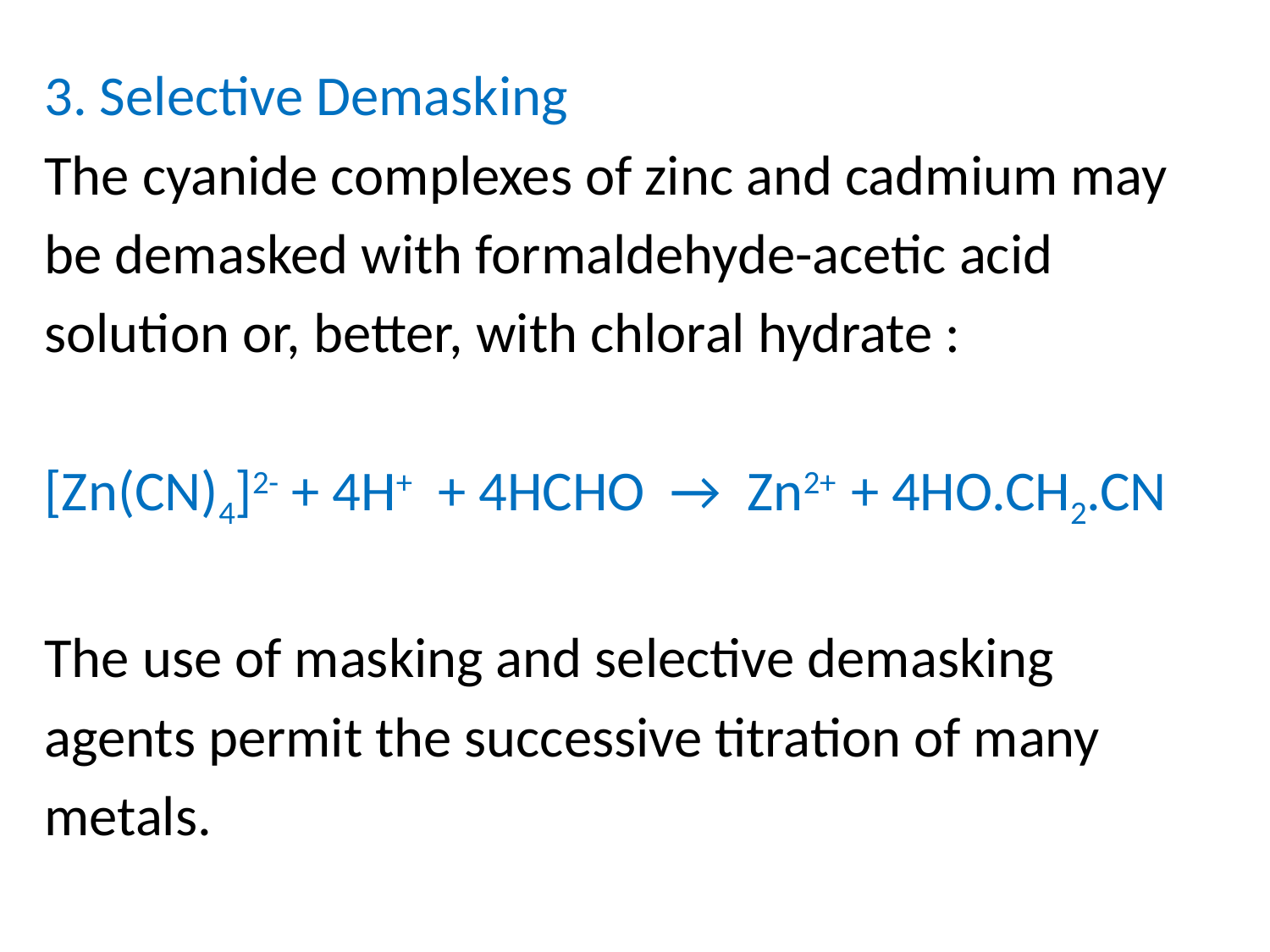

3. Selective Demasking
The cyanide complexes of zinc and cadmium may
be demasked with formaldehyde-acetic acid
solution or, better, with chloral hydrate :

[Zn(CN)4]2- + 4H+  + 4HCHO  →  Zn2+  + 4HO.CH2.CN

The use of masking and selective demasking
agents permit the successive titration of many
metals.